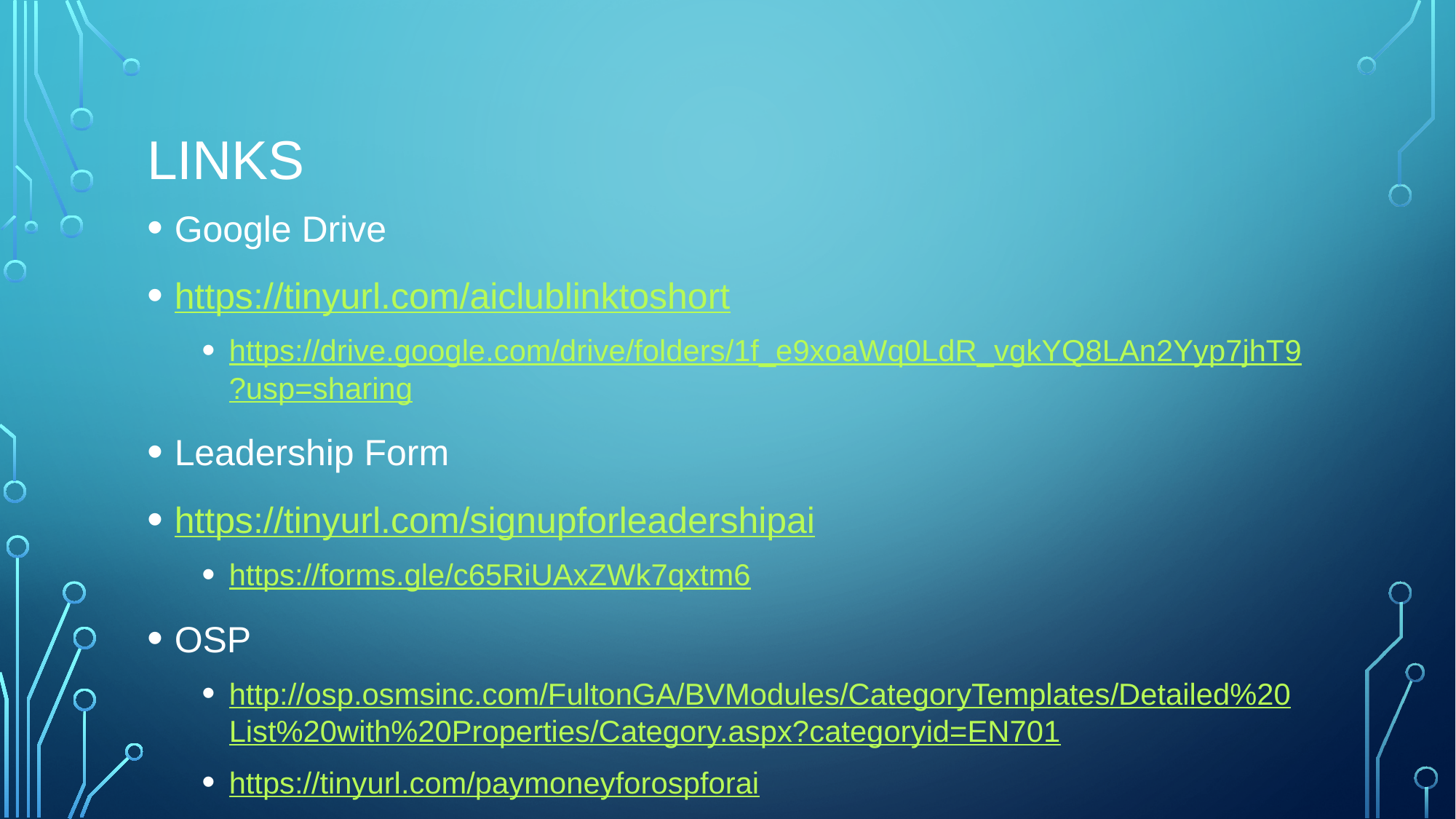

# Links
Google Drive
https://tinyurl.com/aiclublinktoshort
https://drive.google.com/drive/folders/1f_e9xoaWq0LdR_vgkYQ8LAn2Yyp7jhT9?usp=sharing
Leadership Form
https://tinyurl.com/signupforleadershipai
https://forms.gle/c65RiUAxZWk7qxtm6
OSP
http://osp.osmsinc.com/FultonGA/BVModules/CategoryTemplates/Detailed%20List%20with%20Properties/Category.aspx?categoryid=EN701
https://tinyurl.com/paymoneyforospforai